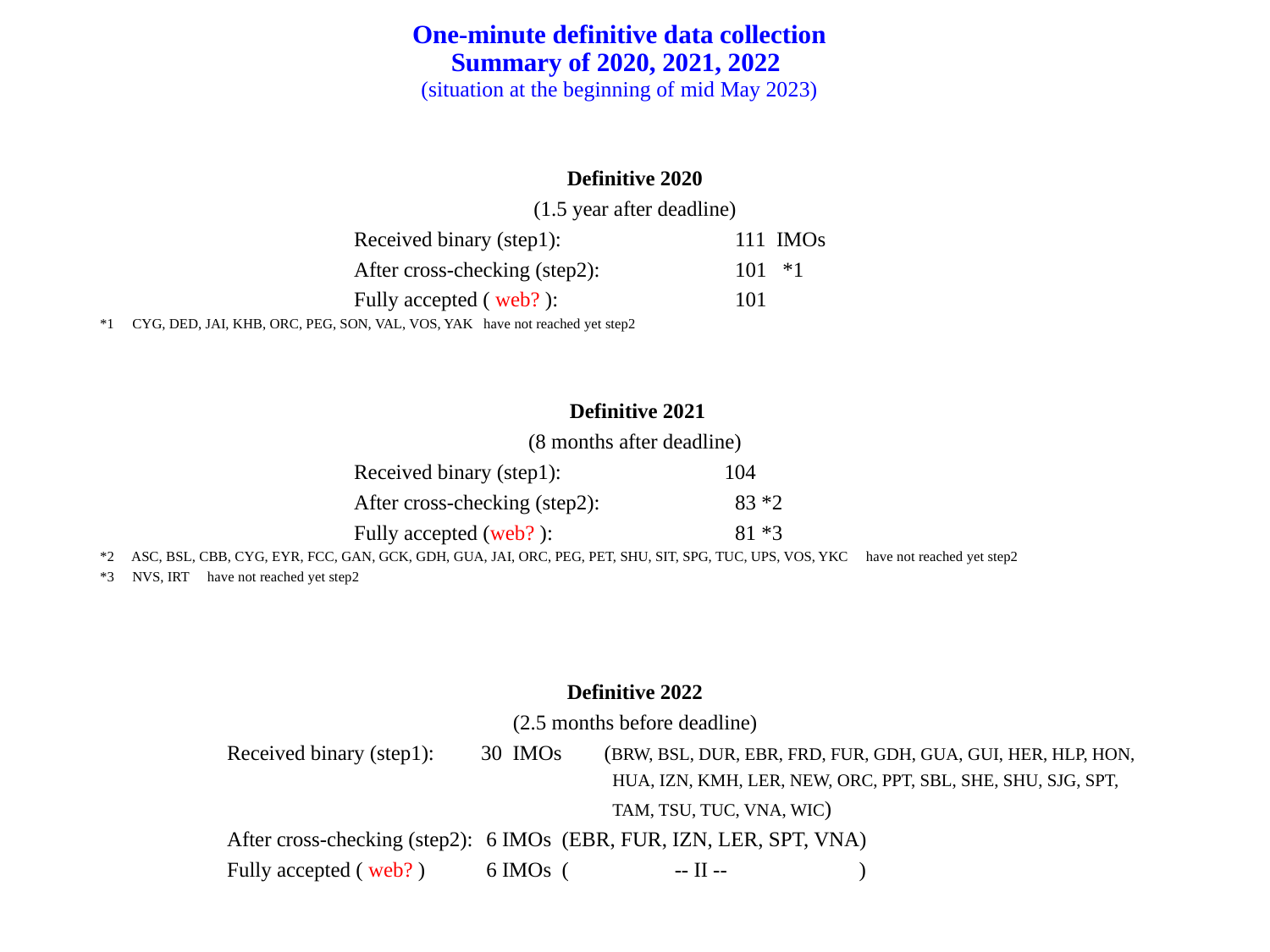

# One-minute definitive data collection Summary of 2020, 2021, 2022 (situation at the beginning of mid May 2023)
Definitive 2020
(1.5 year after deadline)
		Received binary (step1):		111  IMOs
		After cross-checking (step2):		101   *1
		Fully accepted ( web? ):		101
*1     CYG, DED, JAI, KHB, ORC, PEG, SON, VAL, VOS, YAK   have not reached yet step2

 Definitive 2021
(8 months after deadline)
		Received binary (step1):	                      104
 		After cross-checking (step2):		83 *2
		Fully accepted (web? ):		81 *3
*2     ASC, BSL, CBB, CYG, EYR, FCC, GAN, GCK, GDH, GUA, JAI, ORC, PEG, PET, SHU, SIT, SPG, TUC, UPS, VOS, YKC     have not reached yet step2
*3     NVS, IRT     have not reached yet step2

Definitive 2022
(2.5 months before deadline)
	Received binary (step1):	30  IMOs        (BRW, BSL, DUR, EBR, FRD, FUR, GDH, GUA, GUI, HER, HLP, HON,
				 HUA, IZN, KMH, LER, NEW, ORC, PPT, SBL, SHE, SHU, SJG, SPT,
				 TAM, TSU, TUC, VNA, WIC)
	After cross-checking (step2):	 6 IMOs  (EBR, FUR, IZN, LER, SPT, VNA)
	Fully accepted ( web? )	 6 IMOs  (                    -- II --                         )